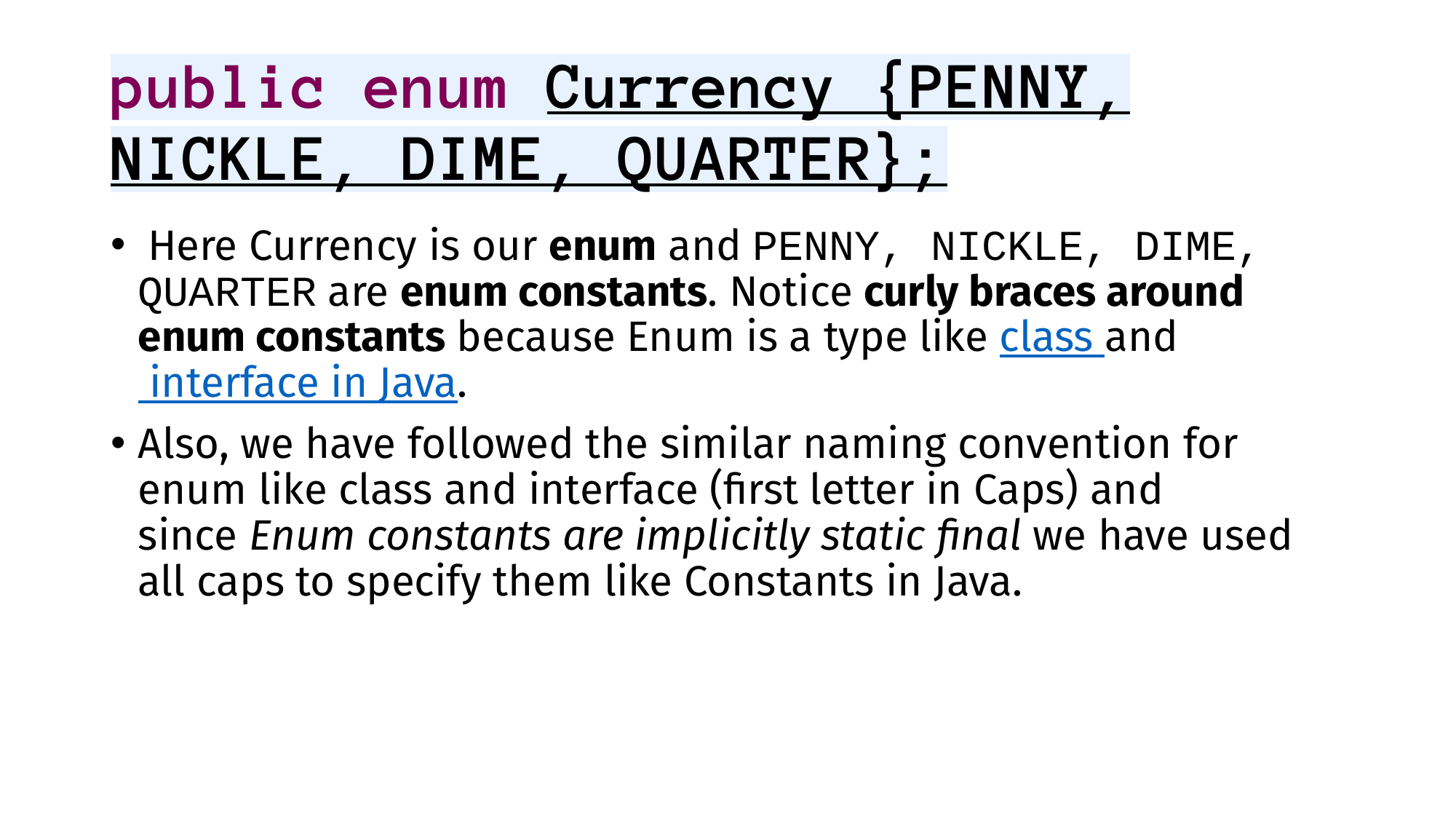

# public enum Currency {PENNY, NICKLE, DIME, QUARTER};
 Here Currency is our enum and PENNY, NICKLE, DIME, QUARTER are enum constants. Notice curly braces around enum constants because Enum is a type like class and interface in Java.
Also, we have followed the similar naming convention for enum like class and interface (first letter in Caps) and since Enum constants are implicitly static final we have used all caps to specify them like Constants in Java.